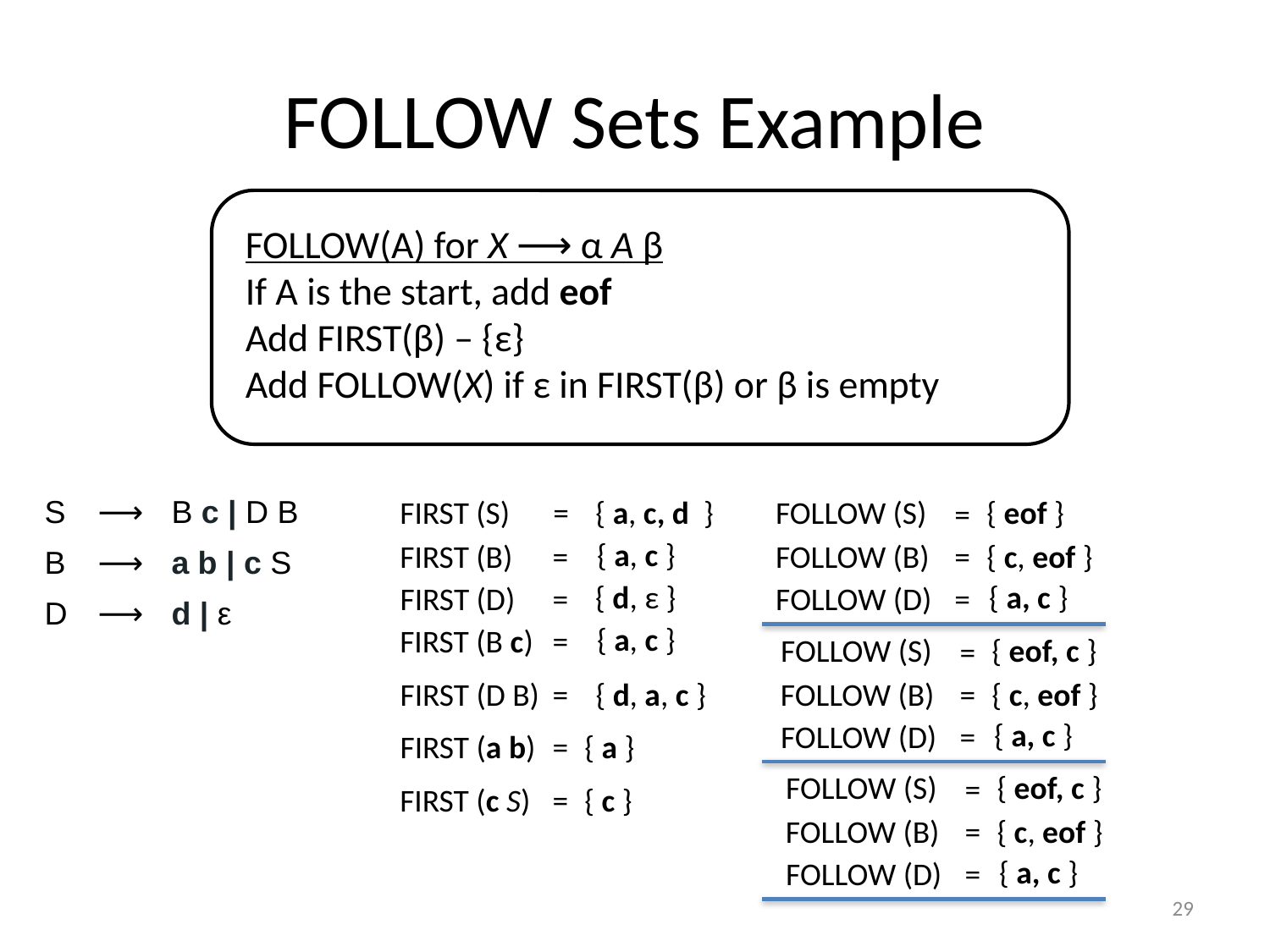

# FOLLOW Sets Example

FOLLOW(A) for X ⟶ α A β
If A is the start, add eof
Add FIRST(β) – {ε}
Add FOLLOW(X) if ε in FIRST(β) or β is empty

| S | ⟶ | B c | D B |
| --- | --- | --- |
| B | ⟶ | a b | c S |
| D | ⟶ | d | ε |
FIRST (S)
=
{ a, c, d  }
FOLLOW (S)
{ eof }
=
{ a, c }
FIRST (B)
=
FOLLOW (B)
=
{ c, eof }
{ d, ε }
{ a, c }
FIRST (D)
=
FOLLOW (D)
=
{ a, c }
FIRST (B c)
=
FOLLOW (S)
{ eof, c }
=
FIRST (D B)
=
{ d, a, c }
FOLLOW (B)
=
{ c, eof }
{ a, c }
FOLLOW (D)
=
FIRST (a b)
=
{ a }
FOLLOW (S)
{ eof, c }
=
FIRST (c S)
=
{ c }
FOLLOW (B)
=
{ c, eof }
{ a, c }
FOLLOW (D)
=
29